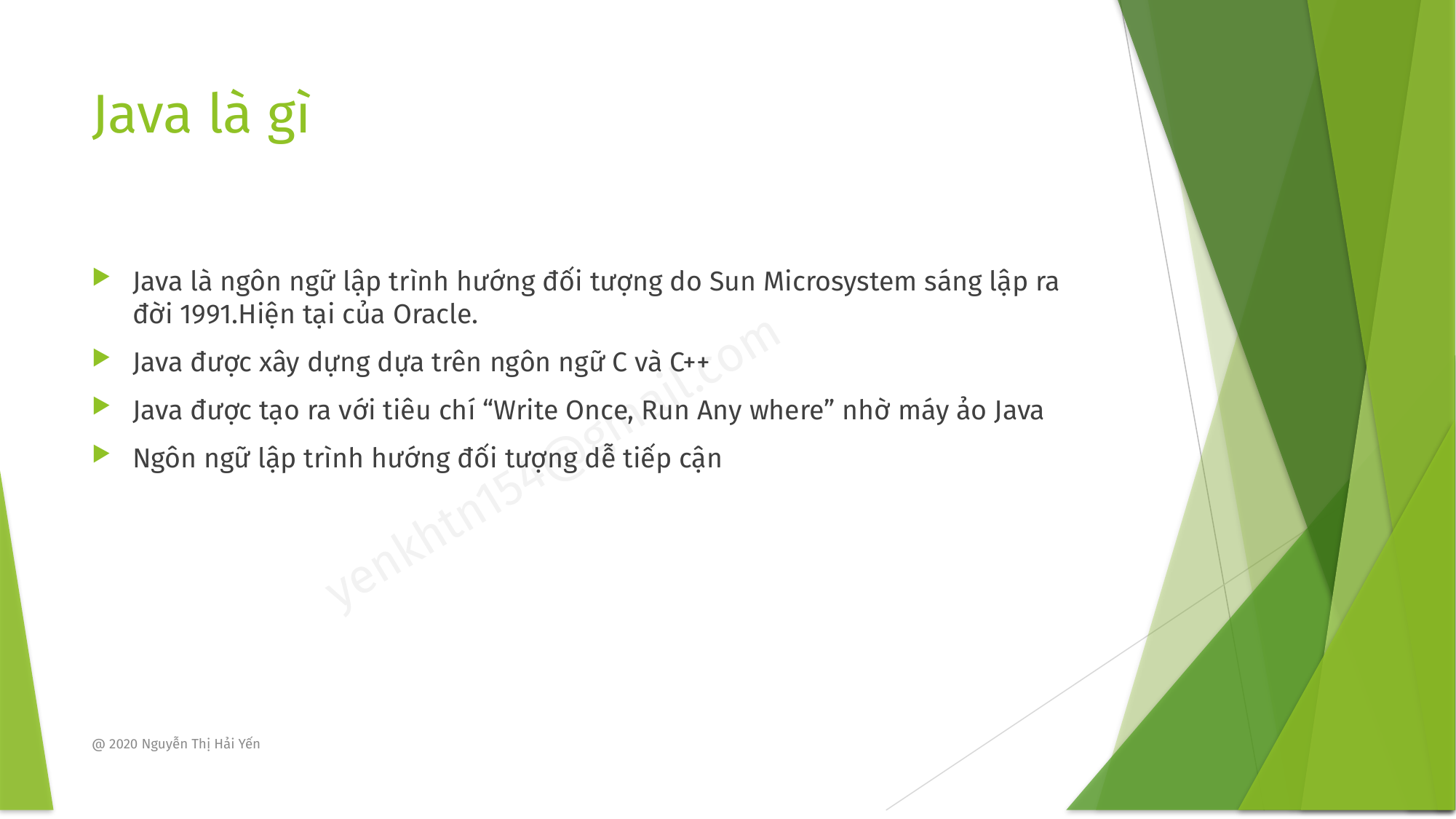

# Java là gì
Java là ngôn ngữ lập trình hướng đối tượng do Sun Microsystem sáng lập ra đời 1991.Hiện tại của Oracle.
Java được xây dựng dựa trên ngôn ngữ C và C++
Java được tạo ra với tiêu chí “Write Once, Run Any where” nhờ máy ảo Java
Ngôn ngữ lập trình hướng đối tượng dễ tiếp cận

@ 2020 Nguyễn Thị Hải Yến